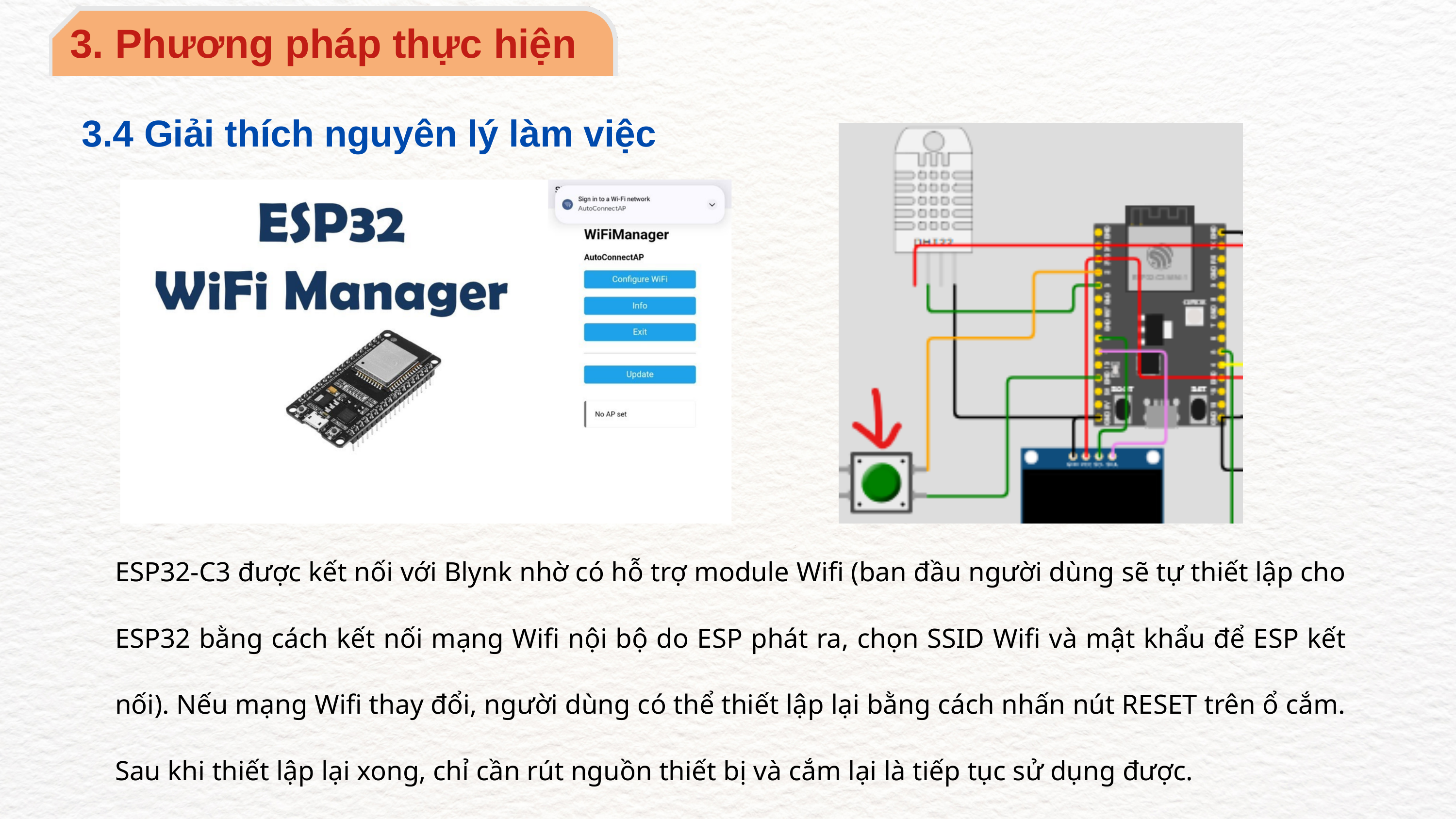

3. Phương pháp thực hiện
3.4 Giải thích nguyên lý làm việc

ESP32-C3 được kết nối với Blynk nhờ có hỗ trợ module Wifi (ban đầu người dùng sẽ tự thiết lập cho ESP32 bằng cách kết nối mạng Wifi nội bộ do ESP phát ra, chọn SSID Wifi và mật khẩu để ESP kết nối). Nếu mạng Wifi thay đổi, người dùng có thể thiết lập lại bằng cách nhấn nút RESET trên ổ cắm. Sau khi thiết lập lại xong, chỉ cần rút nguồn thiết bị và cắm lại là tiếp tục sử dụng được.